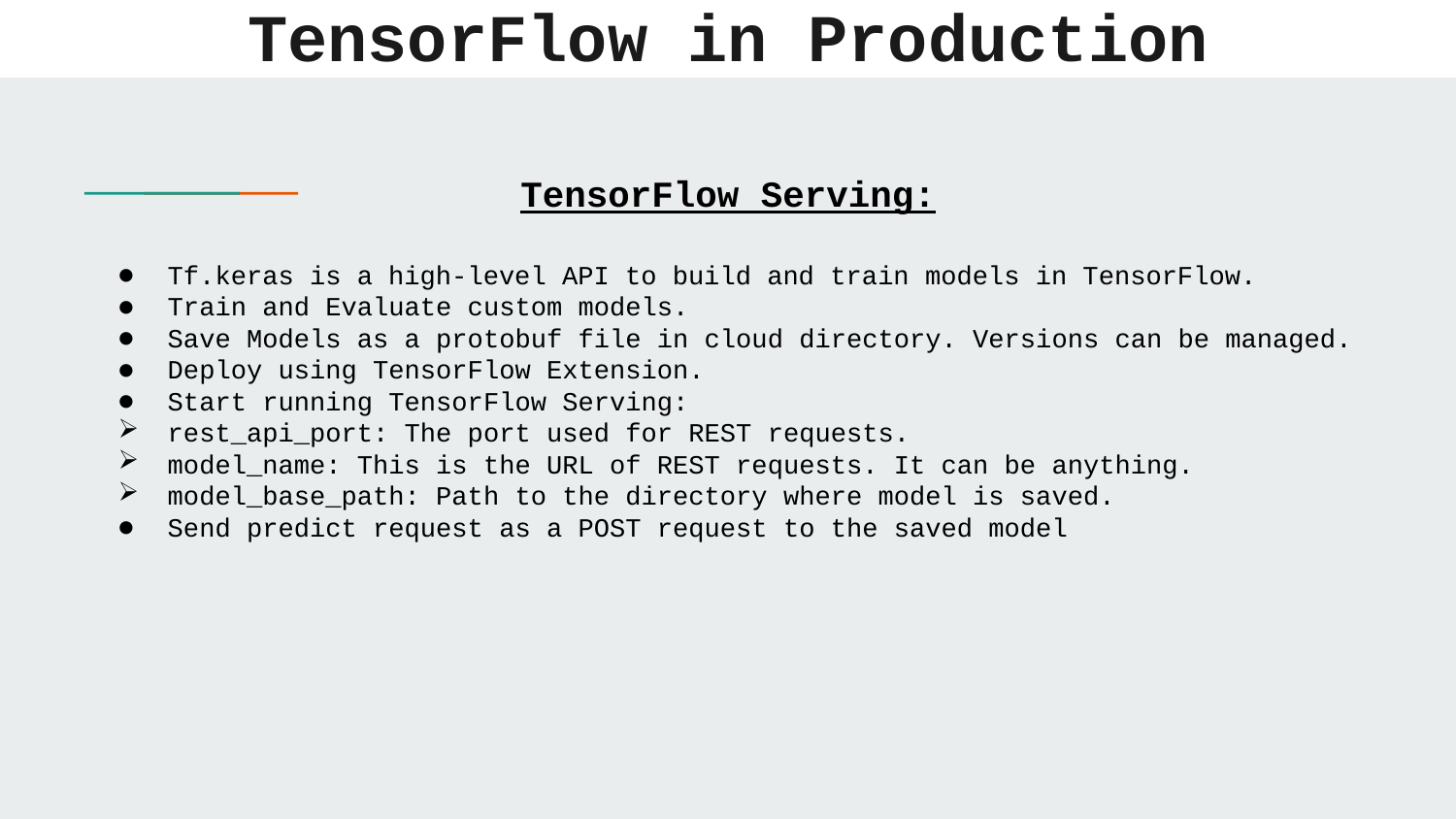

# TensorFlow in Production
TensorFlow Serving:

Tf.keras is a high-level API to build and train models in TensorFlow.
Train and Evaluate custom models.
Save Models as a protobuf file in cloud directory. Versions can be managed.
Deploy using TensorFlow Extension.
Start running TensorFlow Serving:
rest_api_port: The port used for REST requests.
model_name: This is the URL of REST requests. It can be anything.
model_base_path: Path to the directory where model is saved.
Send predict request as a POST request to the saved model